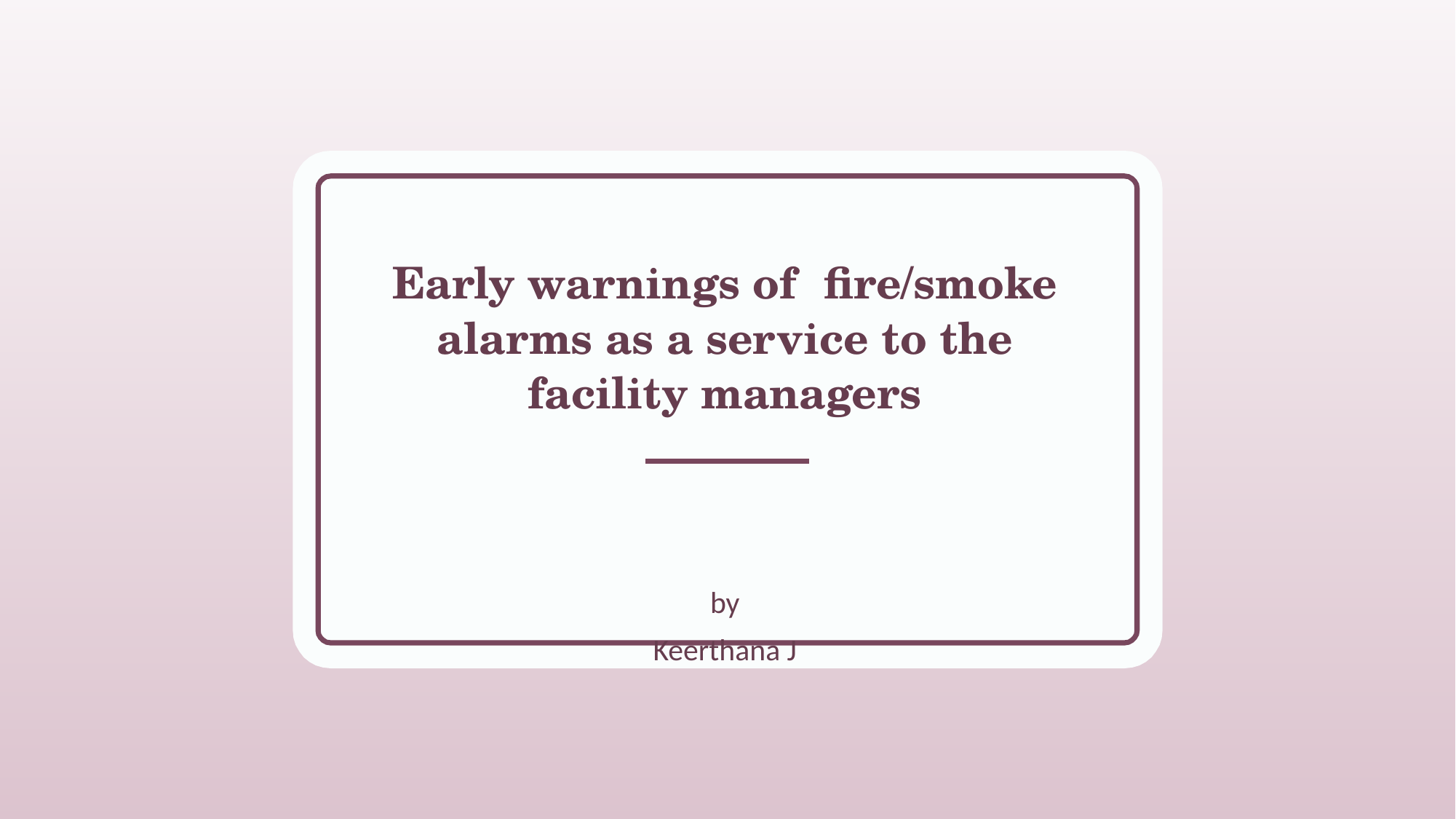

# Early warnings of  fire/smoke alarms as a service to the facility managers
by
Keerthana J